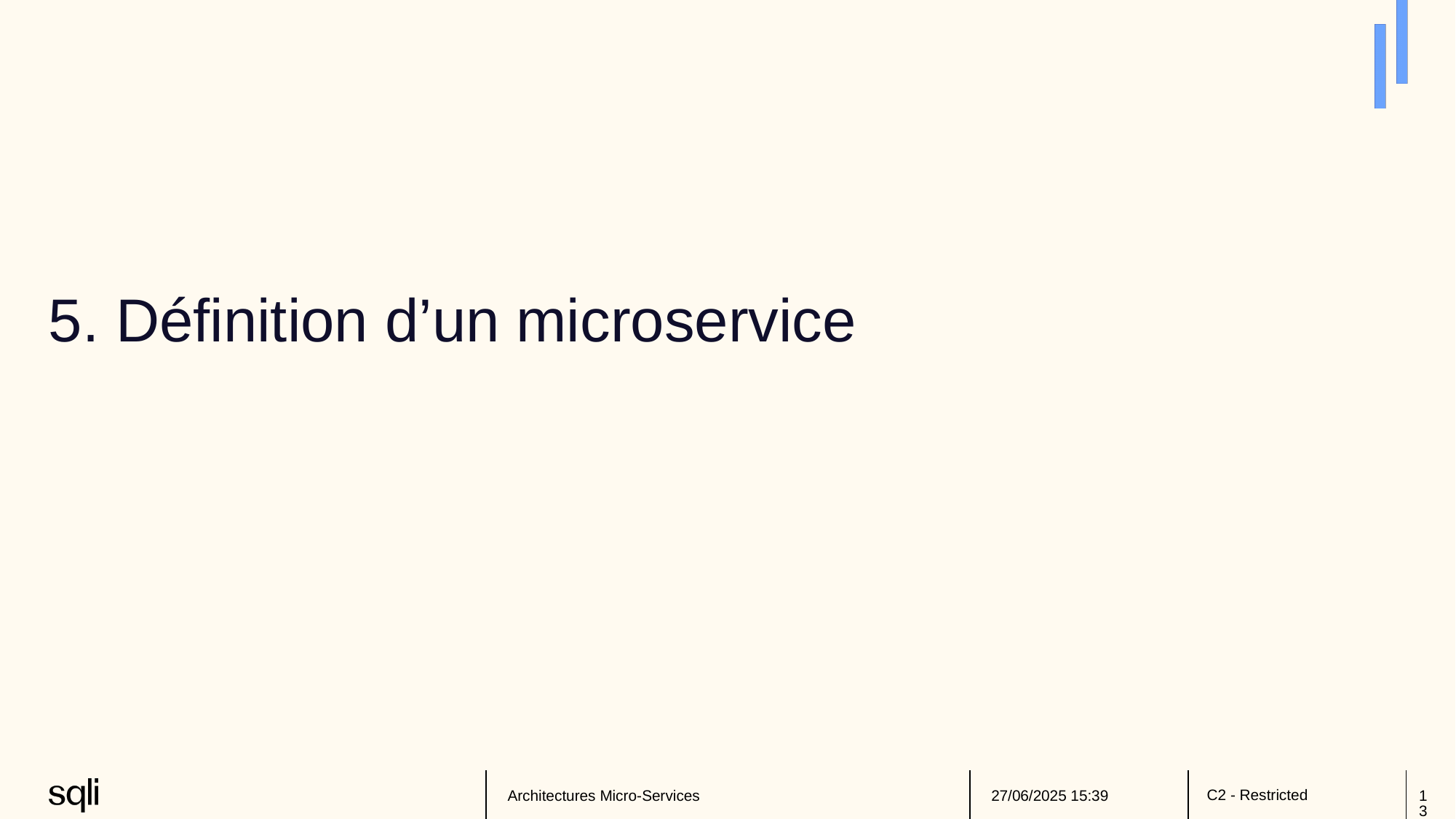

# 5. Définition d’un microservice
Architectures Micro-Services
27/06/2025 15:39
13